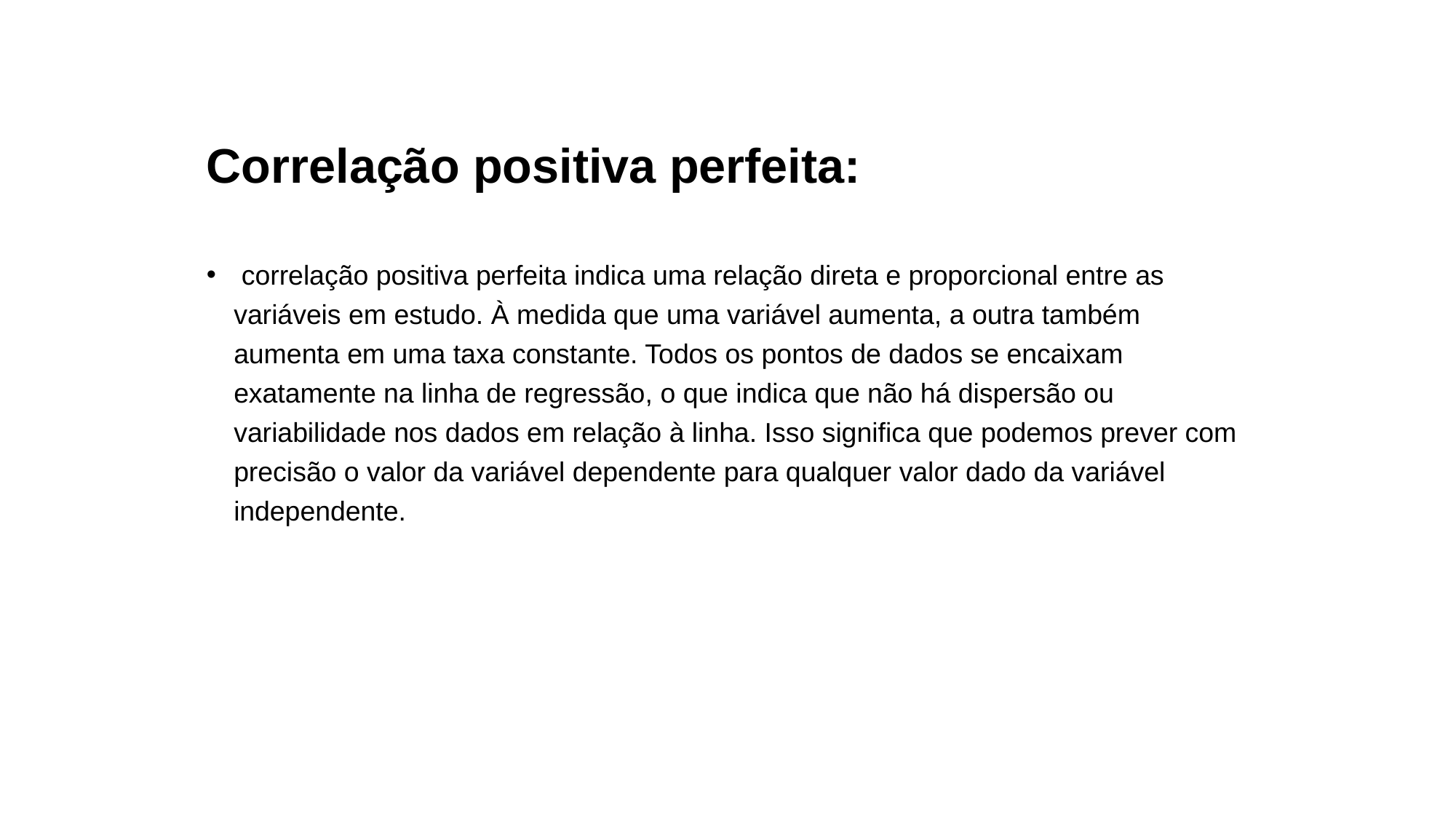

# Correlação positiva perfeita:
 correlação positiva perfeita indica uma relação direta e proporcional entre as variáveis em estudo. À medida que uma variável aumenta, a outra também aumenta em uma taxa constante. Todos os pontos de dados se encaixam exatamente na linha de regressão, o que indica que não há dispersão ou variabilidade nos dados em relação à linha. Isso significa que podemos prever com precisão o valor da variável dependente para qualquer valor dado da variável independente.